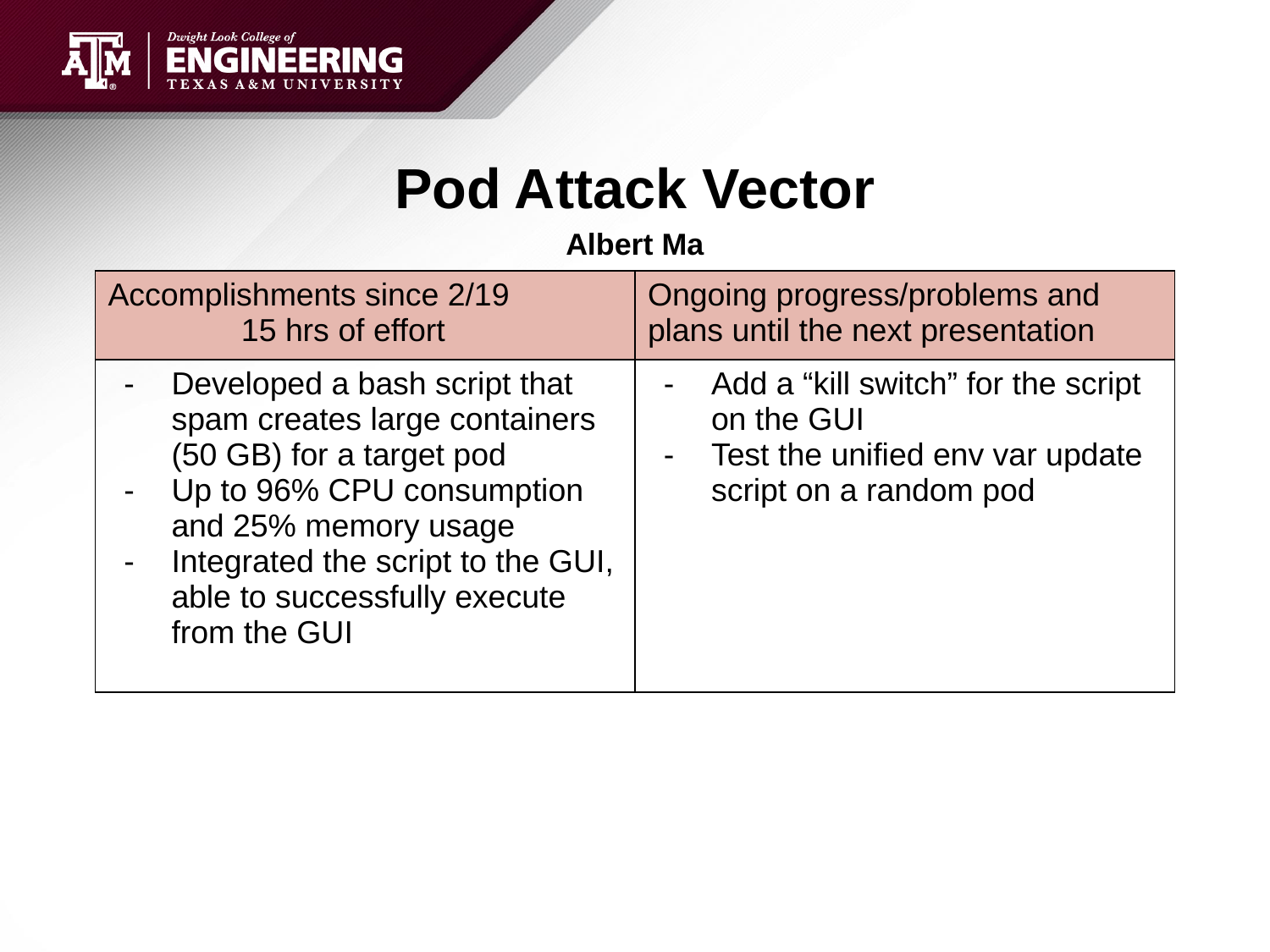

# Pod Attack Vector
Albert Ma
| Accomplishments since 2/19 15 hrs of effort | Ongoing progress/problems and plans until the next presentation |
| --- | --- |
| Developed a bash script that spam creates large containers (50 GB) for a target pod Up to 96% CPU consumption and 25% memory usage Integrated the script to the GUI, able to successfully execute from the GUI | Add a “kill switch” for the script on the GUI Test the unified env var update script on a random pod |